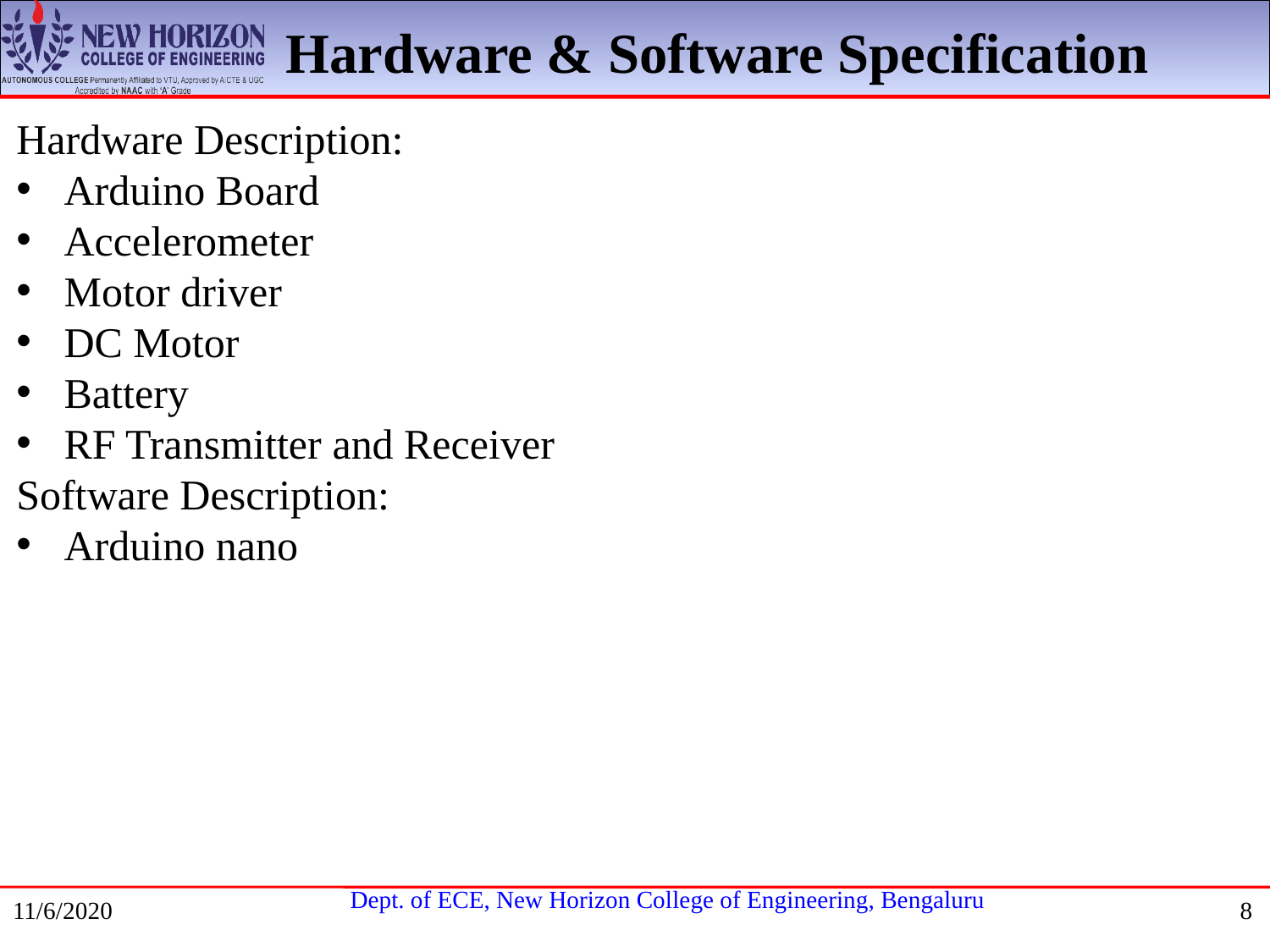

Hardware & Software Specification
Hardware Description:
Arduino Board
Accelerometer
Motor driver
DC Motor
Battery
RF Transmitter and Receiver
Software Description:
Arduino nano

11/6/2020
8